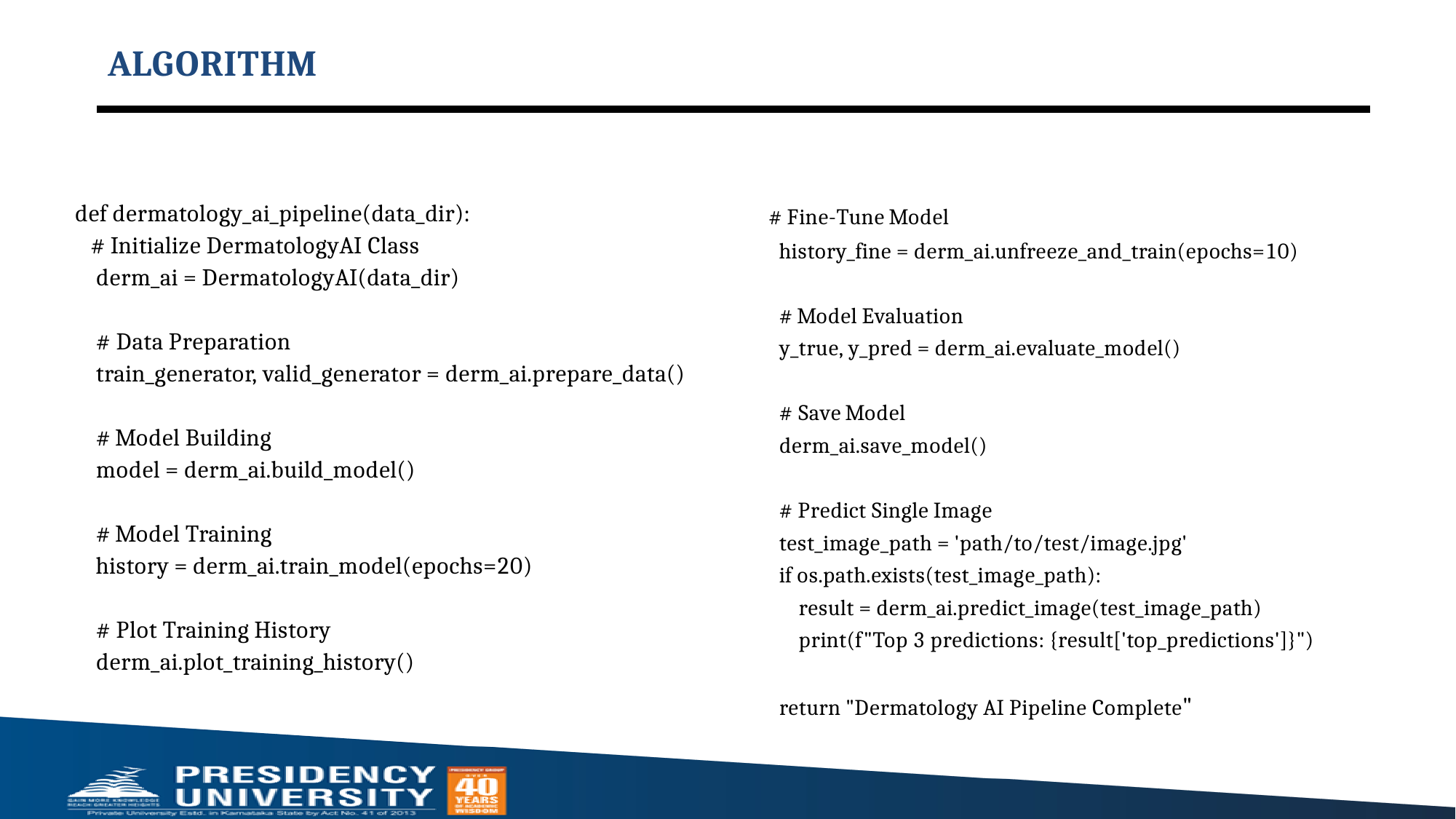

# ALGORITHM

def dermatology_ai_pipeline(data_dir):
   # Initialize DermatologyAI Class
    derm_ai = DermatologyAI(data_dir)

    # Data Preparation
    train_generator, valid_generator = derm_ai.prepare_data()

    # Model Building
    model = derm_ai.build_model()

    # Model Training
    history = derm_ai.train_model(epochs=20)

    # Plot Training History
    derm_ai.plot_training_history()

 # Fine-Tune Model
    history_fine = derm_ai.unfreeze_and_train(epochs=10)

    # Model Evaluation
    y_true, y_pred = derm_ai.evaluate_model()

    # Save Model
    derm_ai.save_model()

    # Predict Single Image
    test_image_path = 'path/to/test/image.jpg'
    if os.path.exists(test_image_path):
        result = derm_ai.predict_image(test_image_path)
        print(f"Top 3 predictions: {result['top_predictions']}")

    return "Dermatology AI Pipeline Complete"